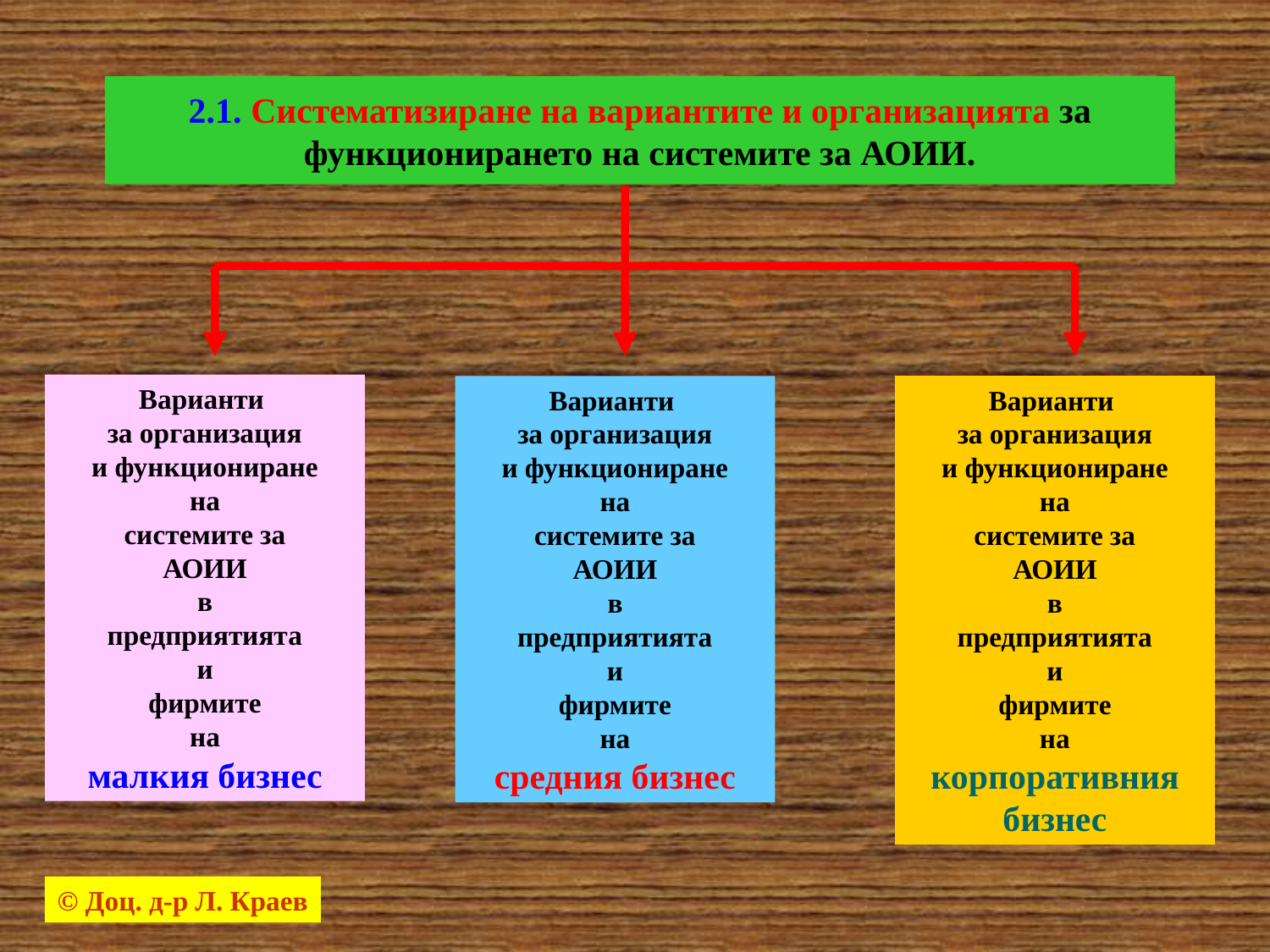

# 2.1. Систематизиране на вариантите и организацията за функционирането на системите за АОИИ.

Варианти
за организация
и функциониране
на
системите за
АОИИ
в
предприятията
и
фирмите
на
малкия бизнес
Варианти
за организация
и функциониране
на
системите за
АОИИ
в
предприятията
и
фирмите
на
средния бизнес
Варианти
за организация
и функциониране
на
системите за
АОИИ
в
предприятията
и
фирмите
на
корпоративния бизнес
© Доц. д-р Л. Краев